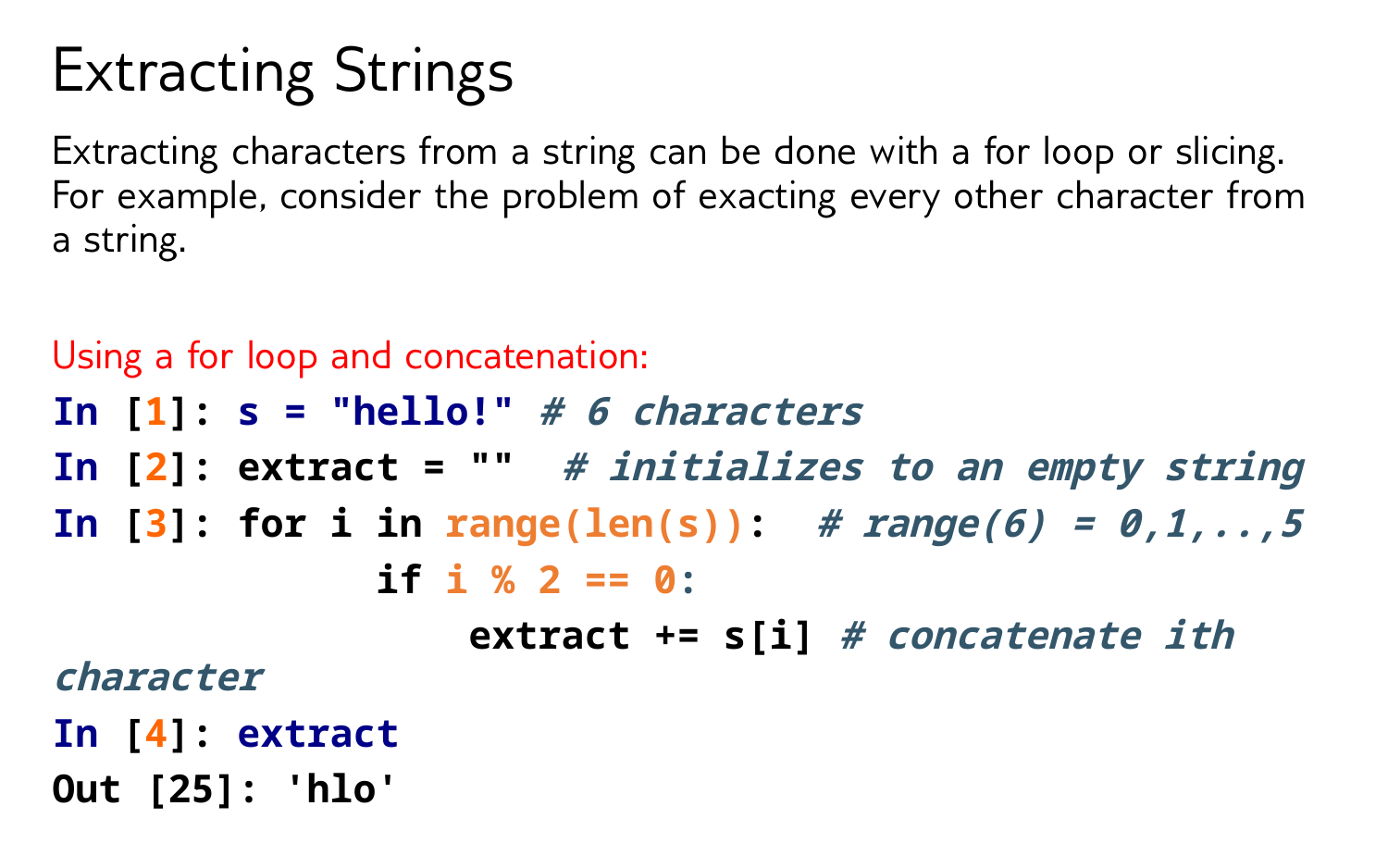

# Extracting Strings
Extracting characters from a string can be done with a for loop or slicing. For example, consider the problem of exacting every other character from a string.

Using a for loop and concatenation:
In [1]: s = "hello!" # 6 characters
In [2]: extract = ""  # initializes to an empty string
In [3]: for i in range(len(s)):  # range(6) = 0,1,..,5
		  if i % 2 == 0:
			extract += s[i] # concatenate ith character
In [4]: extract
Out [25]: 'hlo'